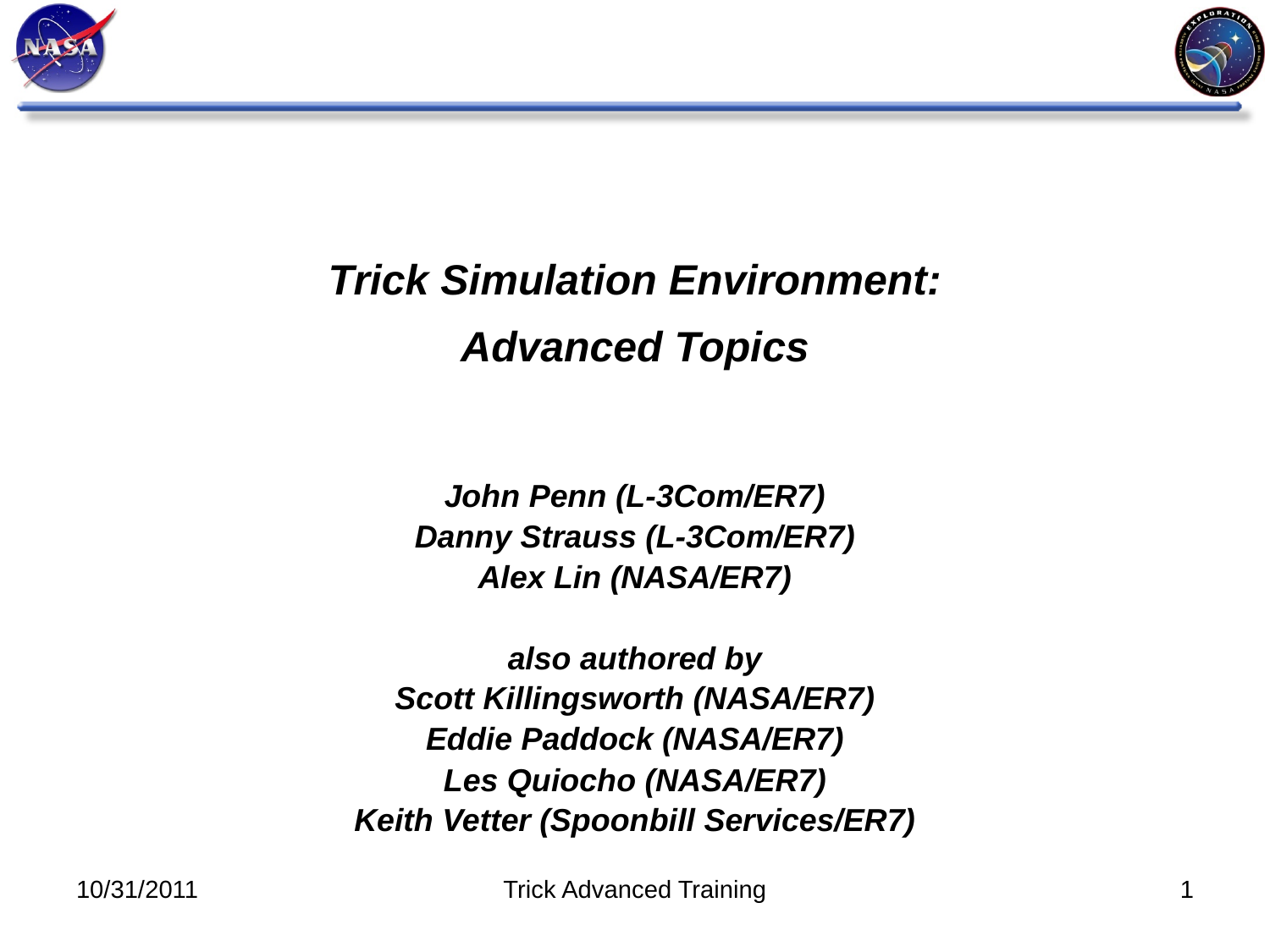

# Trick Simulation Environment: Advanced Topics
John Penn (L-3Com/ER7)
Danny Strauss (L-3Com/ER7)
Alex Lin (NASA/ER7)

also authored by
Scott Killingsworth (NASA/ER7)
Eddie Paddock (NASA/ER7)
Les Quiocho (NASA/ER7)
Keith Vetter (Spoonbill Services/ER7)

10/31/2011
Trick Advanced Training
1